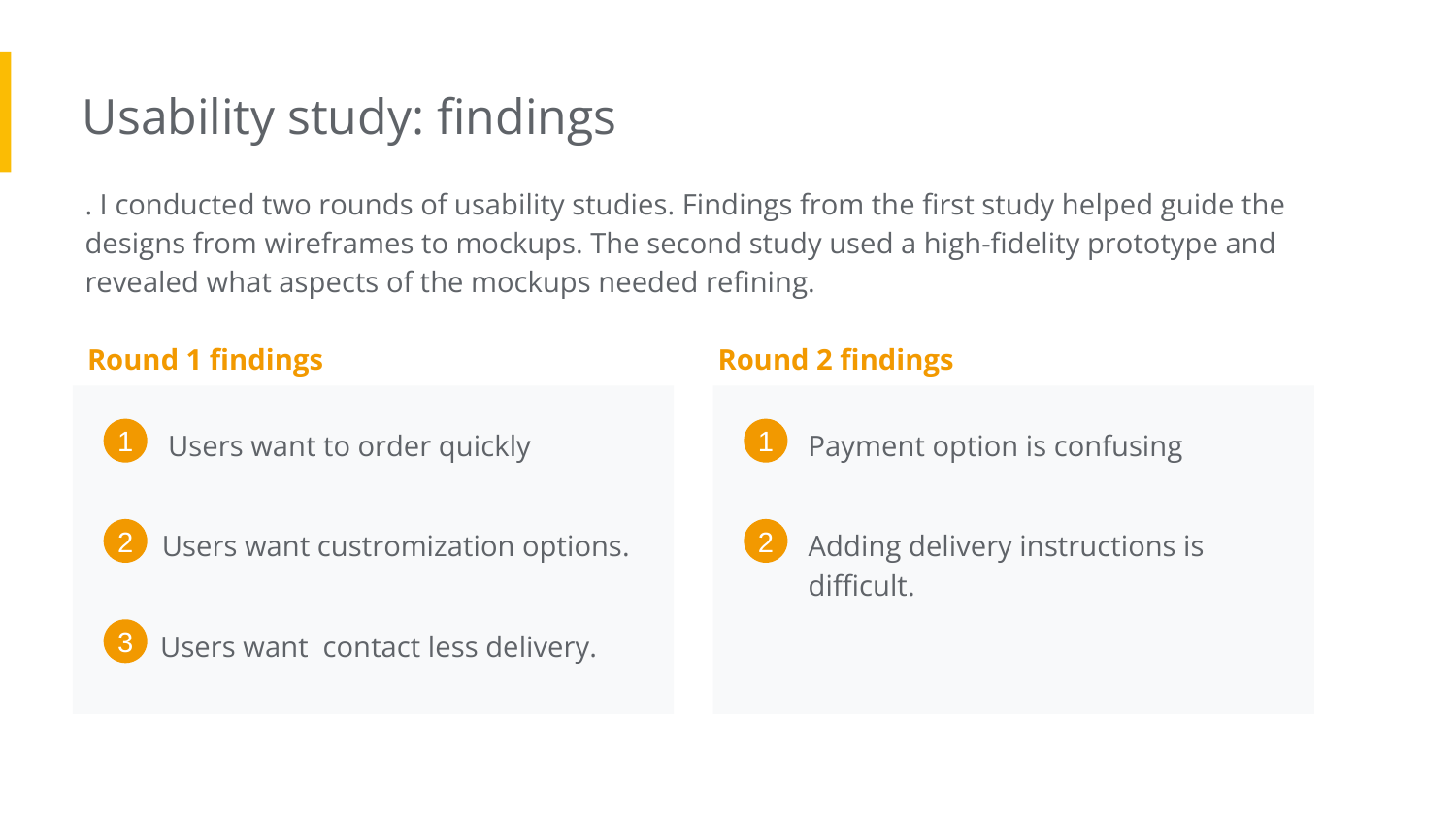

Usability study: findings
. I conducted two rounds of usability studies. Findings from the first study helped guide the designs from wireframes to mockups. The second study used a high-fidelity prototype and revealed what aspects of the mockups needed refining.

Round 1 findings
Round 2 findings

Users want to order quickly
Payment option is confusing
1
1
Users want custromization options.
Adding delivery instructions is difficult.
2
2
Users want  contact less delivery.
3